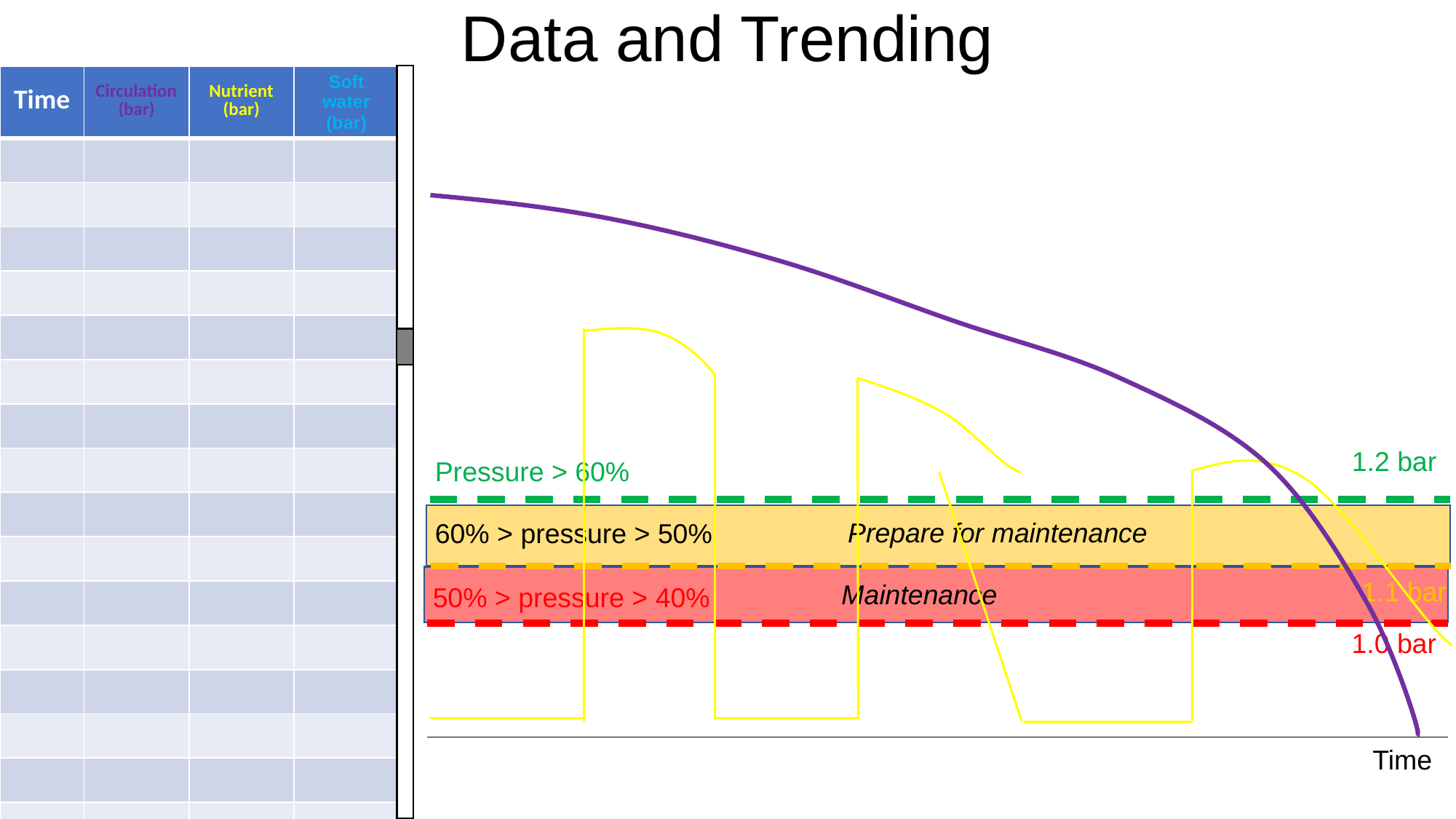

# Data and Trending

| Time | Circulation (bar) | Nutrient (bar) | Soft water (bar) |
| --- | --- | --- | --- |
|  |  |  |  |
|  |  |  |  |
|  |  |  |  |
|  |  |  |  |
|  |  |  |  |
|  |  |  |  |
|  |  |  |  |
|  |  |  |  |
|  |  |  |  |
|  |  |  |  |
|  |  |  |  |
|  |  |  |  |
|  |  |  |  |
|  |  |  |  |
|  |  |  |  |
|  |  |  |  |

1.2 bar
Pressure > 60%

Prepare for maintenance
60% > pressure > 50%

1.1 bar
Maintenance
50% > pressure > 40%
1.0 bar
Time